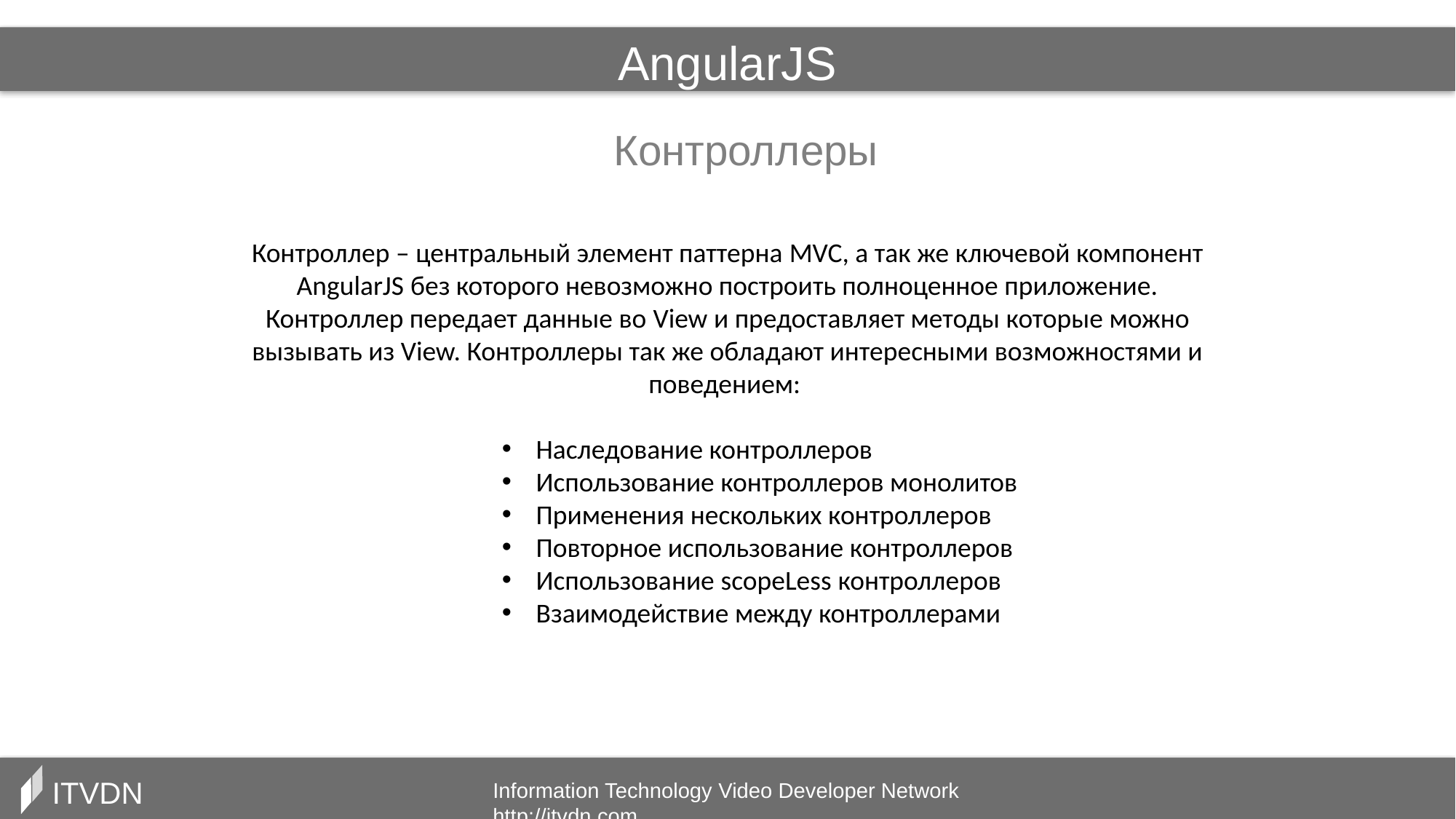

AngularJS
Контроллеры

Контроллер – центральный элемент паттерна MVC, а так же ключевой компонент AngularJS без которого невозможно построить полноценное приложение. Контроллер передает данные во View и предоставляет методы которые можно вызывать из View. Контроллеры так же обладают интересными возможностями и поведением:

Наследование контроллеров
Использование контроллеров монолитов
Применения нескольких контроллеров
Повторное использование контроллеров
Использование scopeLess контроллеров
Взаимодействие между контроллерами

ITVDN
Information Technology Video Developer Network                                                       http://itvdn.com